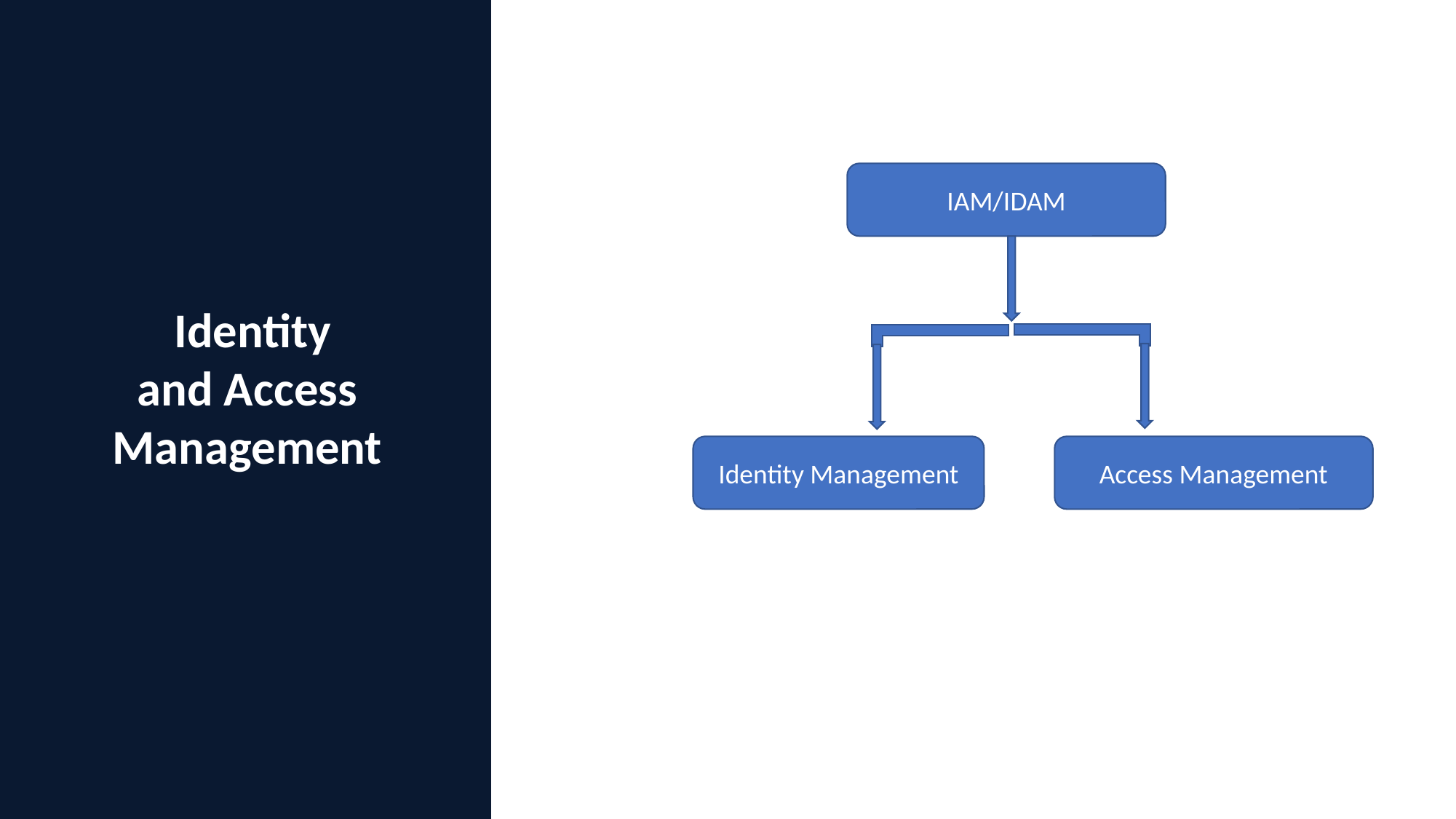

IAM/IDAM

 Identity
 and Access
Management

Identity Management
Access Management